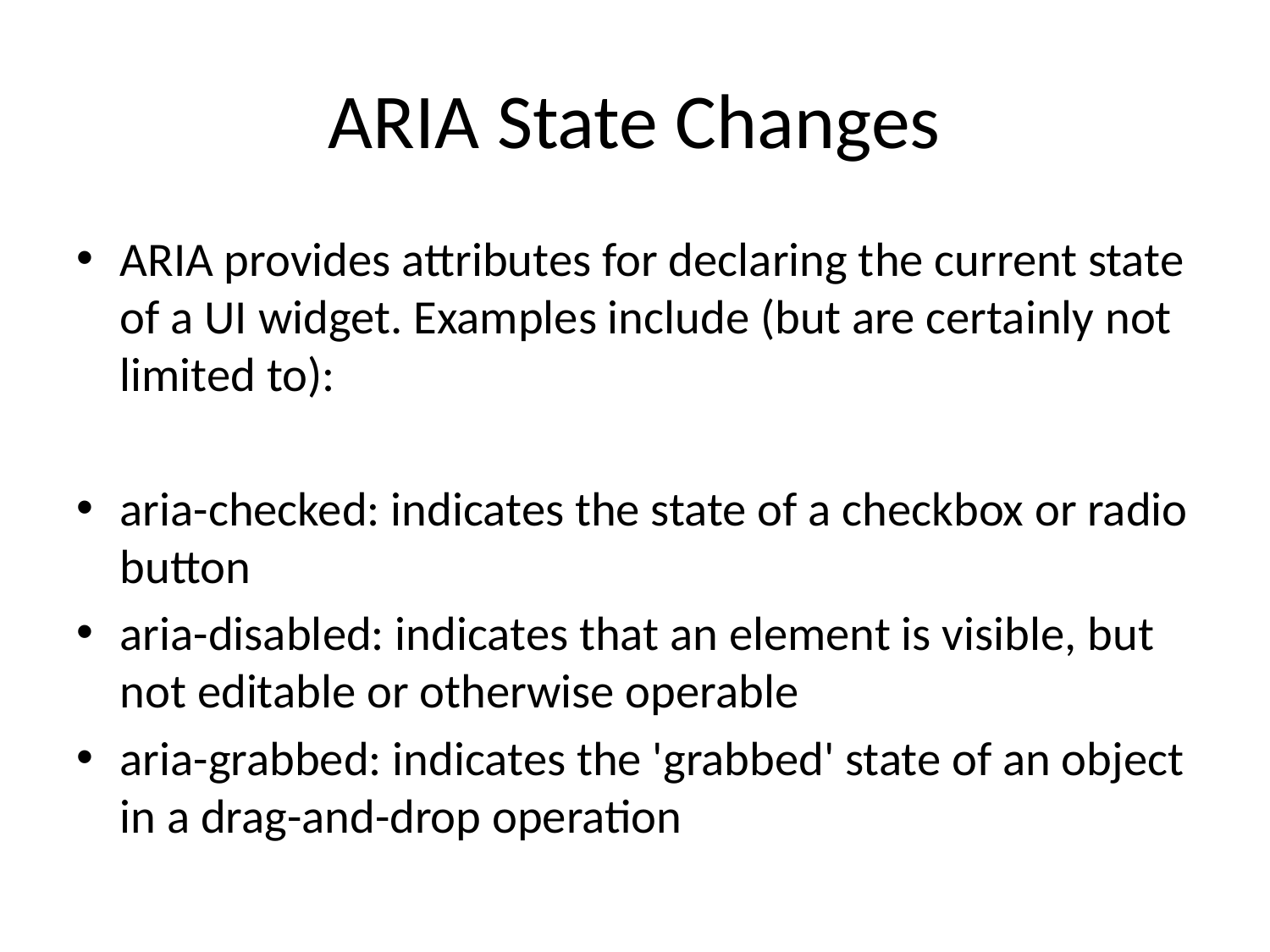

# ARIA State Changes
ARIA provides attributes for declaring the current state of a UI widget. Examples include (but are certainly not limited to):

aria-checked: indicates the state of a checkbox or radio button
aria-disabled: indicates that an element is visible, but not editable or otherwise operable
aria-grabbed: indicates the 'grabbed' state of an object in a drag-and-drop operation